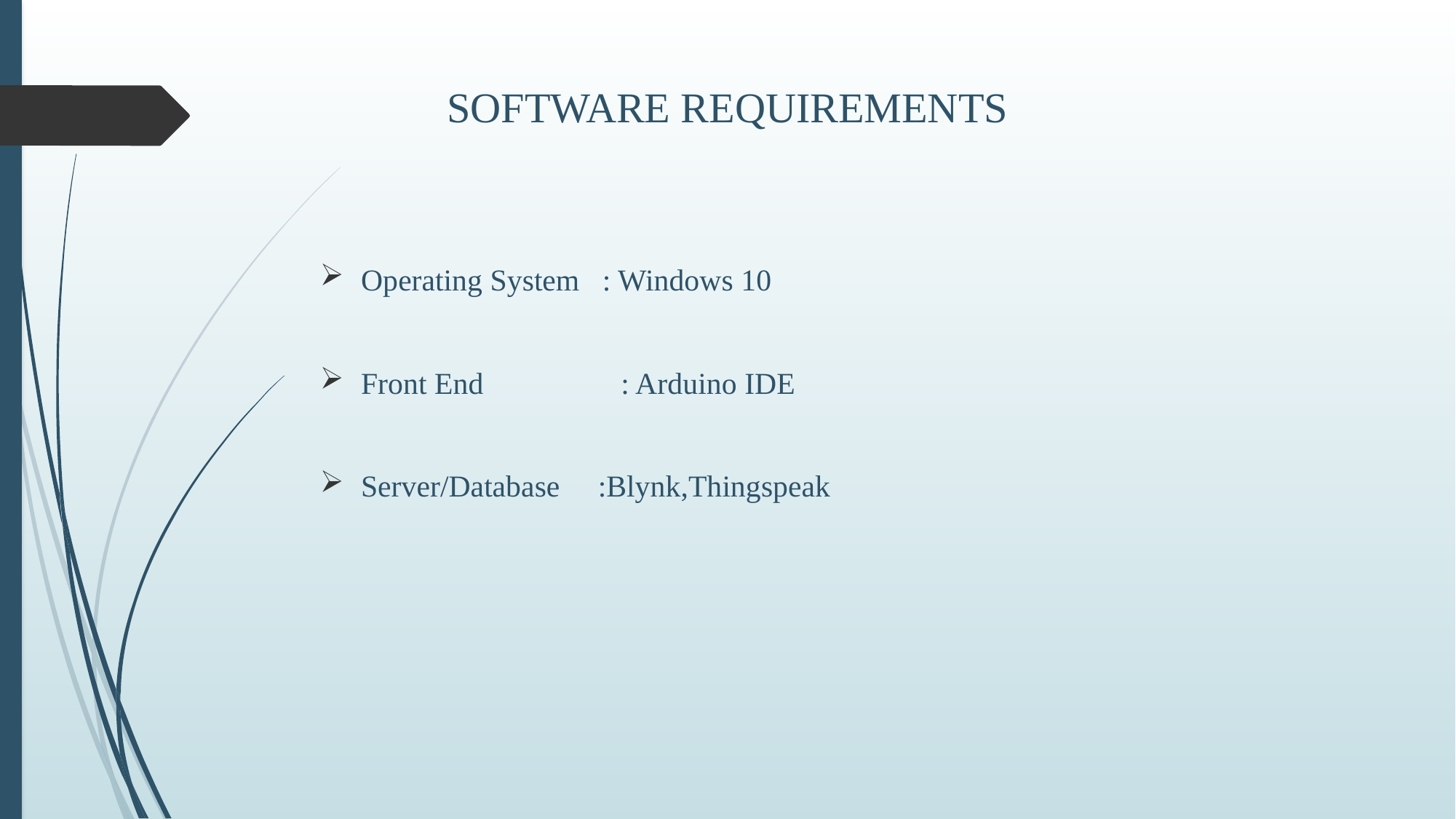

# SOFTWARE REQUIREMENTS
Operating System   : Windows 10

Front End                  : Arduino IDE

Server/Database     :Blynk,Thingspeak